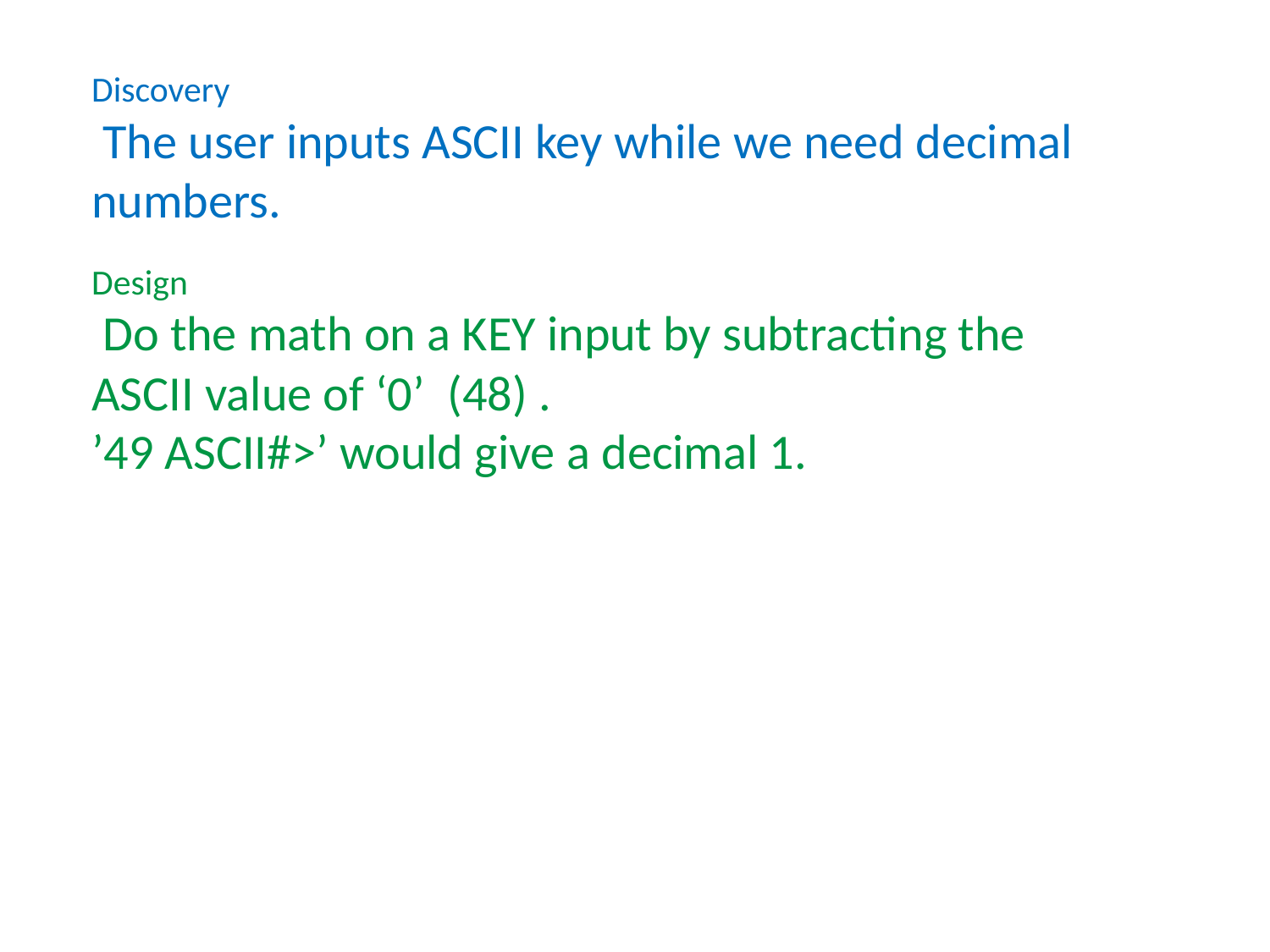

Discovery
 The user inputs ASCII key while we need decimal numbers.
Design
 Do the math on a KEY input by subtracting the ASCII value of ‘0’  (48) .
’49 ASCII#>’ would give a decimal 1.